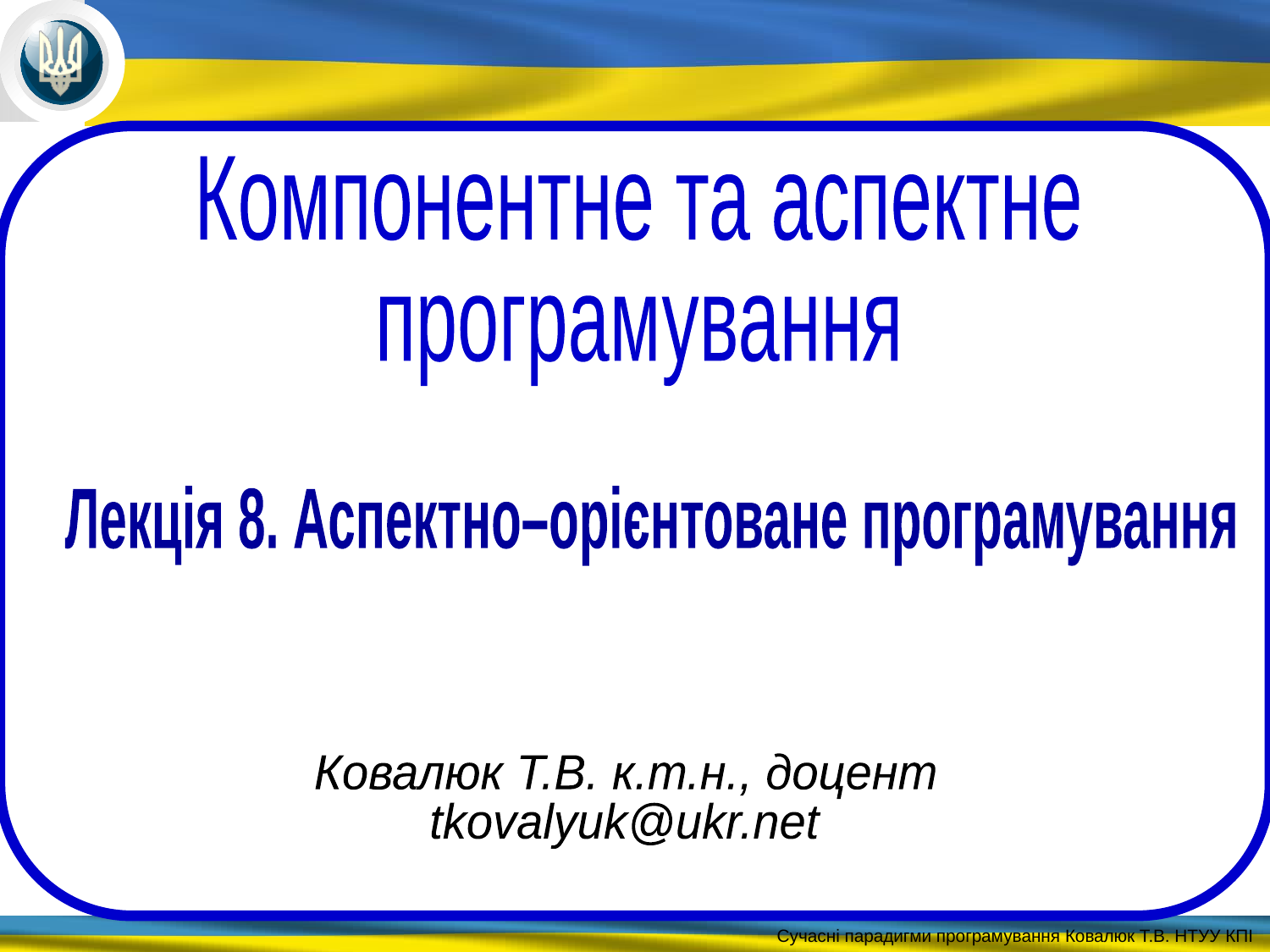

Компонентне та аспектне
програмування
Лекція 8. Аспектно–орієнтоване програмування
Ковалюк Т.В. к.т.н., доцент
tkovalyuk@ukr.net